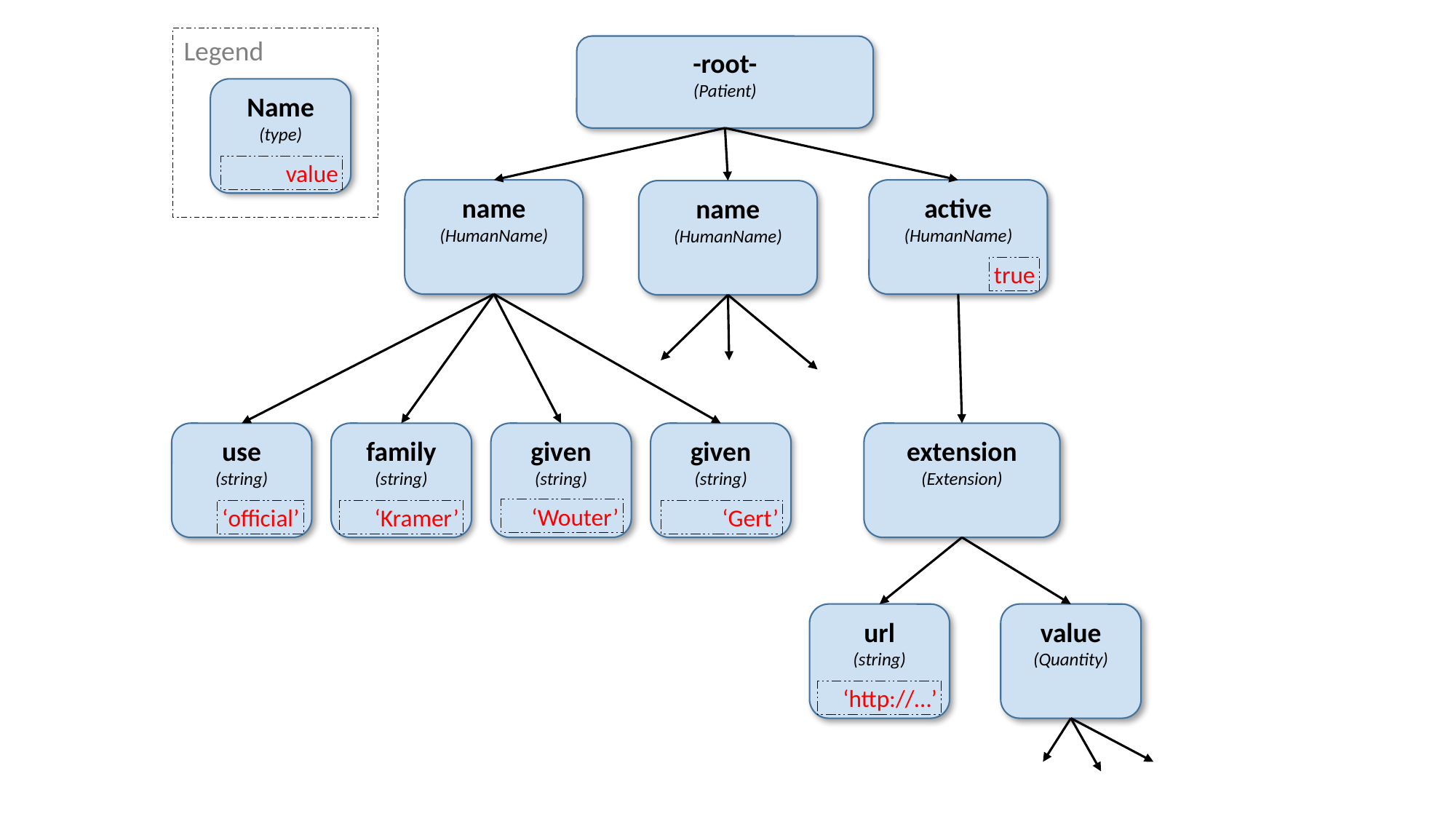

Legend
Name
(type)
value
-root-
(Patient)
name
(HumanName)
active
(HumanName)
true
name
(HumanName)
use
(string)
‘official’
family
(string)
‘Kramer’
given
(string)
‘Wouter’
given
(string)
‘Gert’
extension
(Extension)
url
(string)
‘http://…’
value
(Quantity)